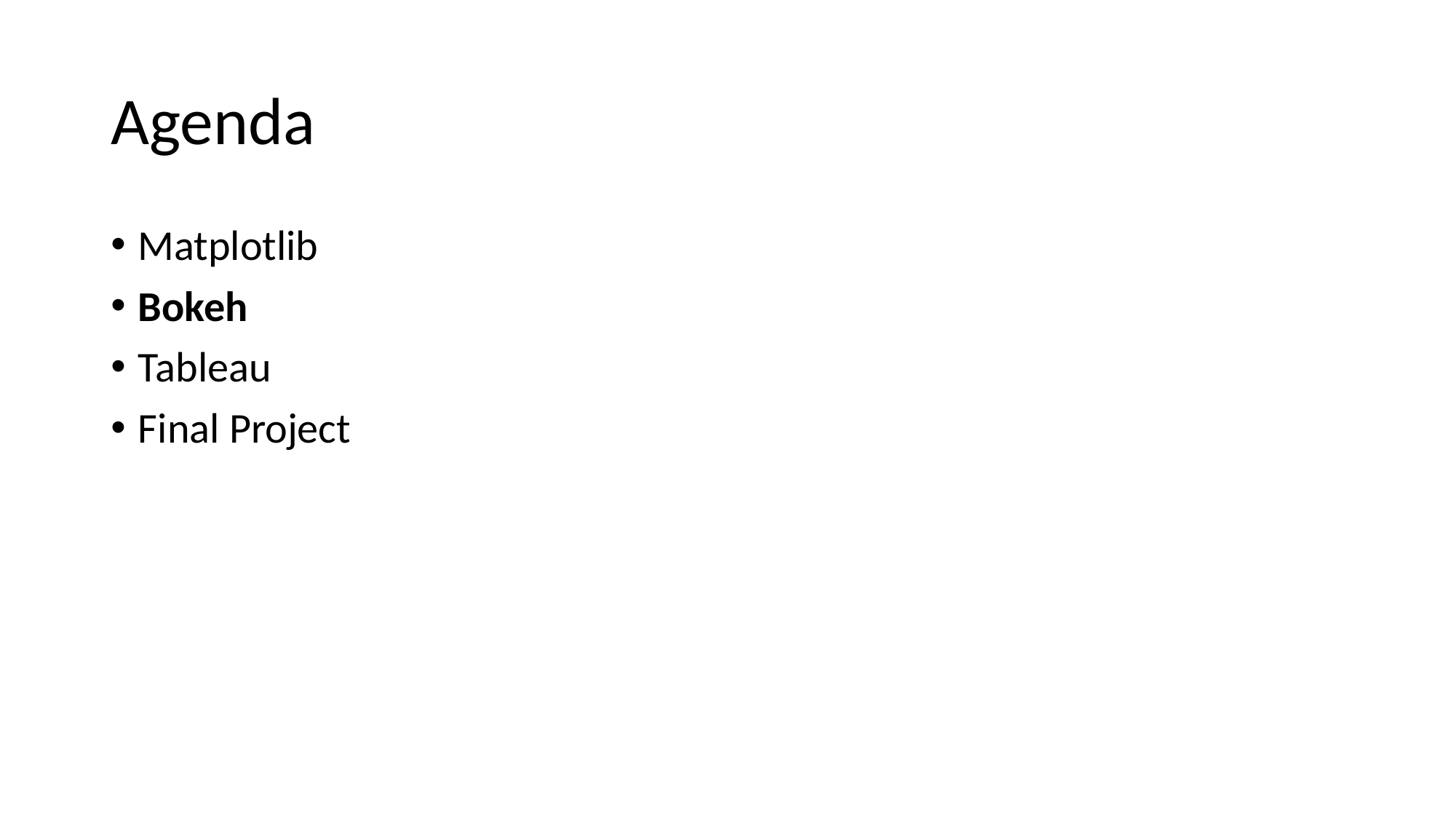

# Agenda
Matplotlib
Bokeh
Tableau
Final Project